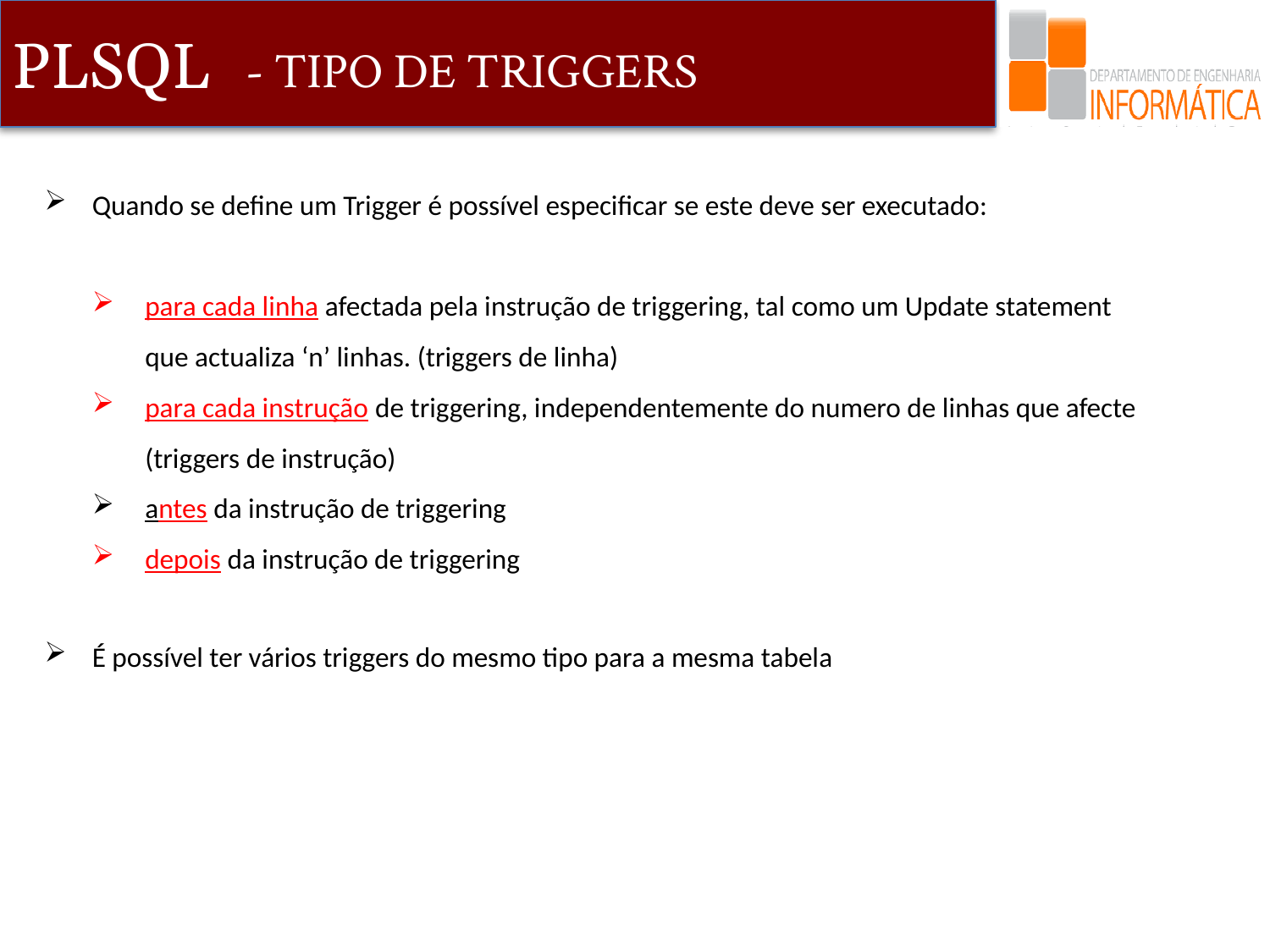

- TIPO DE TRIGGERS
Quando se define um Trigger é possível especificar se este deve ser executado:

para cada linha afectada pela instrução de triggering, tal como um Update statement que actualiza ‘n’ linhas. (triggers de linha)
para cada instrução de triggering, independentemente do numero de linhas que afecte (triggers de instrução)
antes da instrução de triggering
depois da instrução de triggering

É possível ter vários triggers do mesmo tipo para a mesma tabela